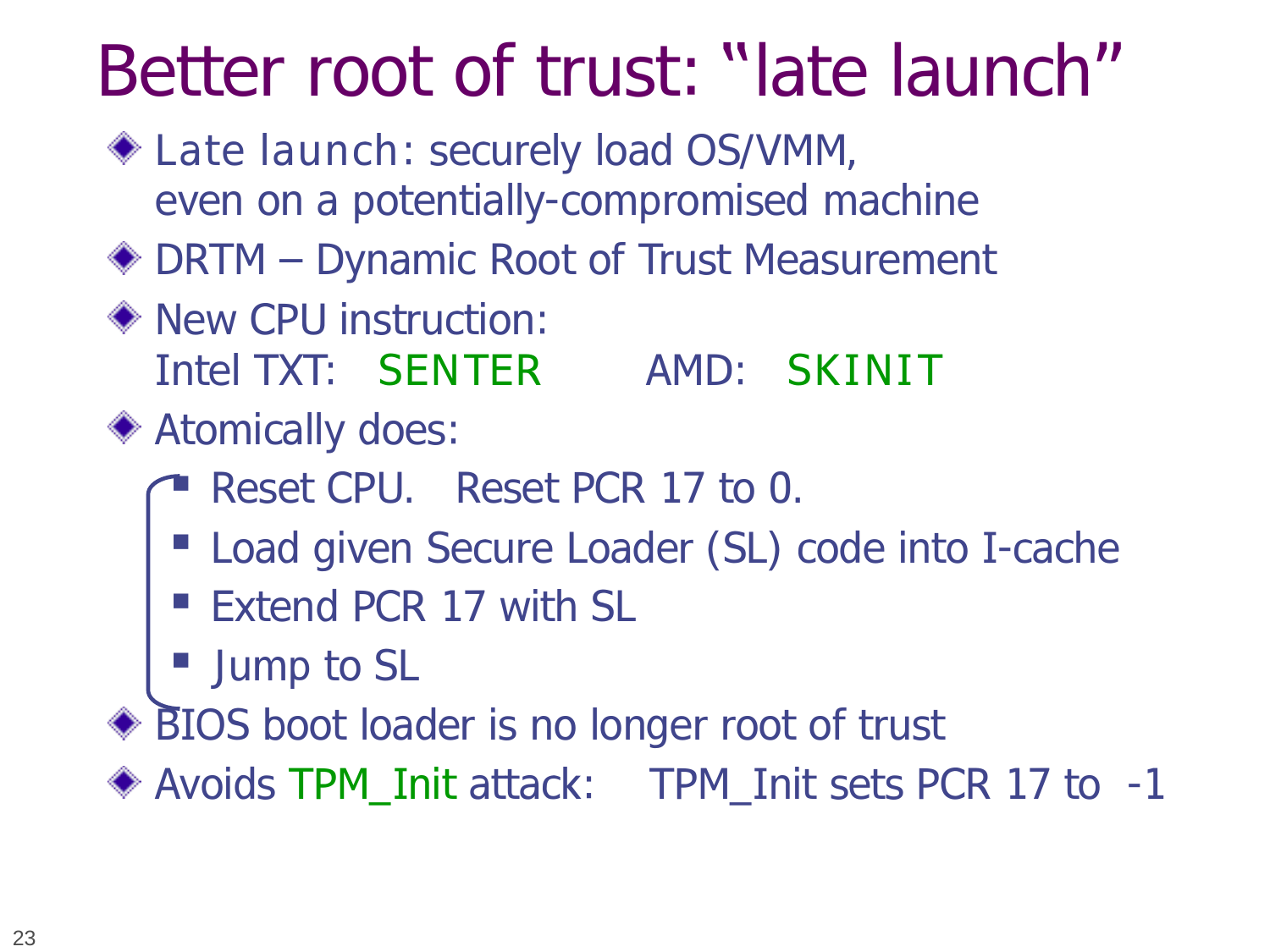

# Better root of trust: “late launch”
Late launch: securely load OS/VMM,
even on a potentially-compromised machine
DRTM – Dynamic Root of Trust Measurement
New CPU instruction:
Intel TXT:   SENTER        AMD:   SKINIT
Atomically does:
Reset CPU.   Reset PCR 17 to 0.
Load given Secure Loader (SL) code into I-cache
Extend PCR 17 with SL
Jump to SL
BIOS boot loader is no longer root of trust
Avoids TPM_Init attack:    TPM_Init sets PCR 17 to  -1